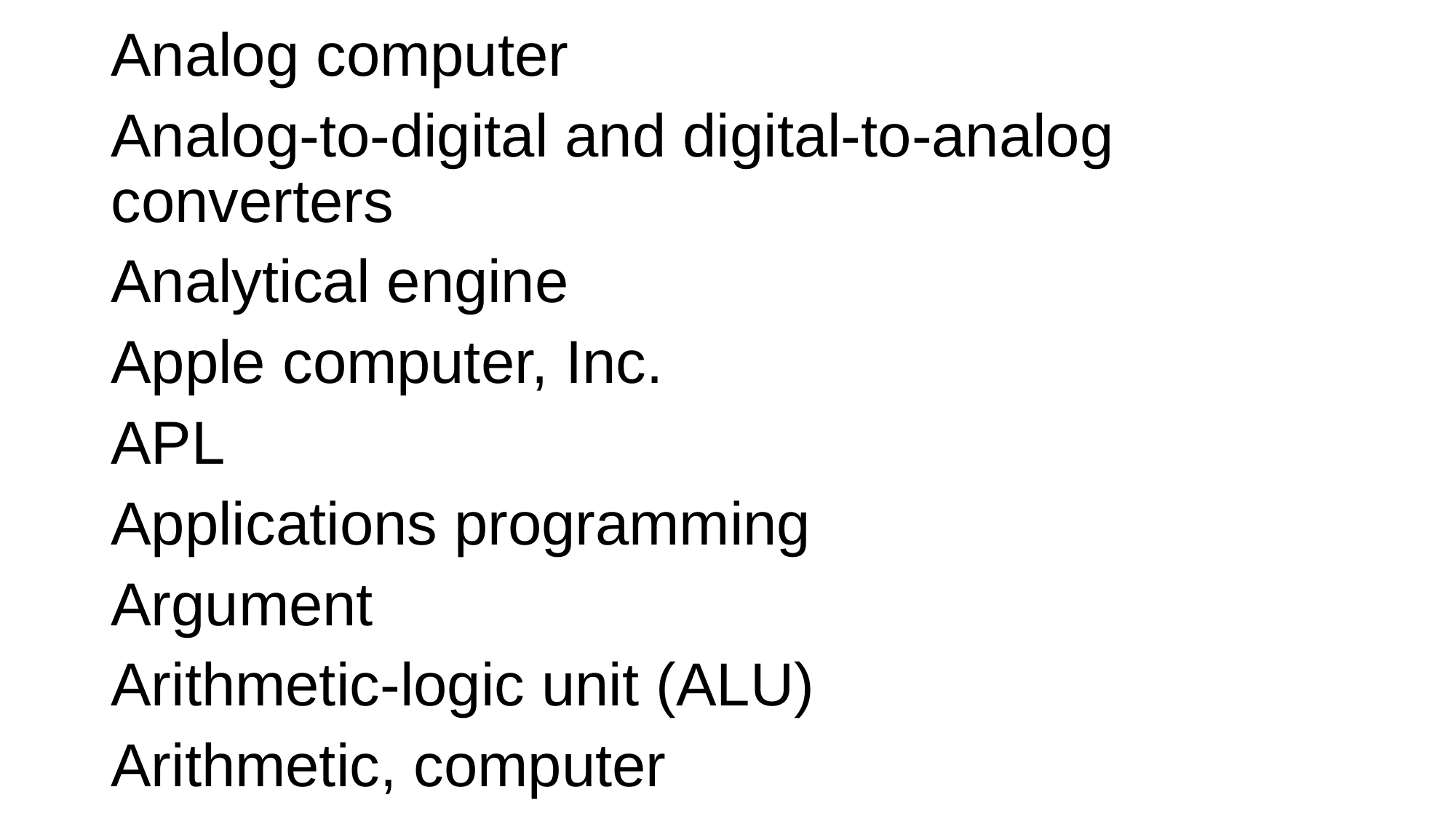

Analog computer
Analog-to-digital and digital-to-analog converters
Analytical engine
Apple computer, Inc.
APL
Applications programming
Argument
Arithmetic-logic unit (ALU)
Arithmetic, computer
Artificial intelligence (AI)